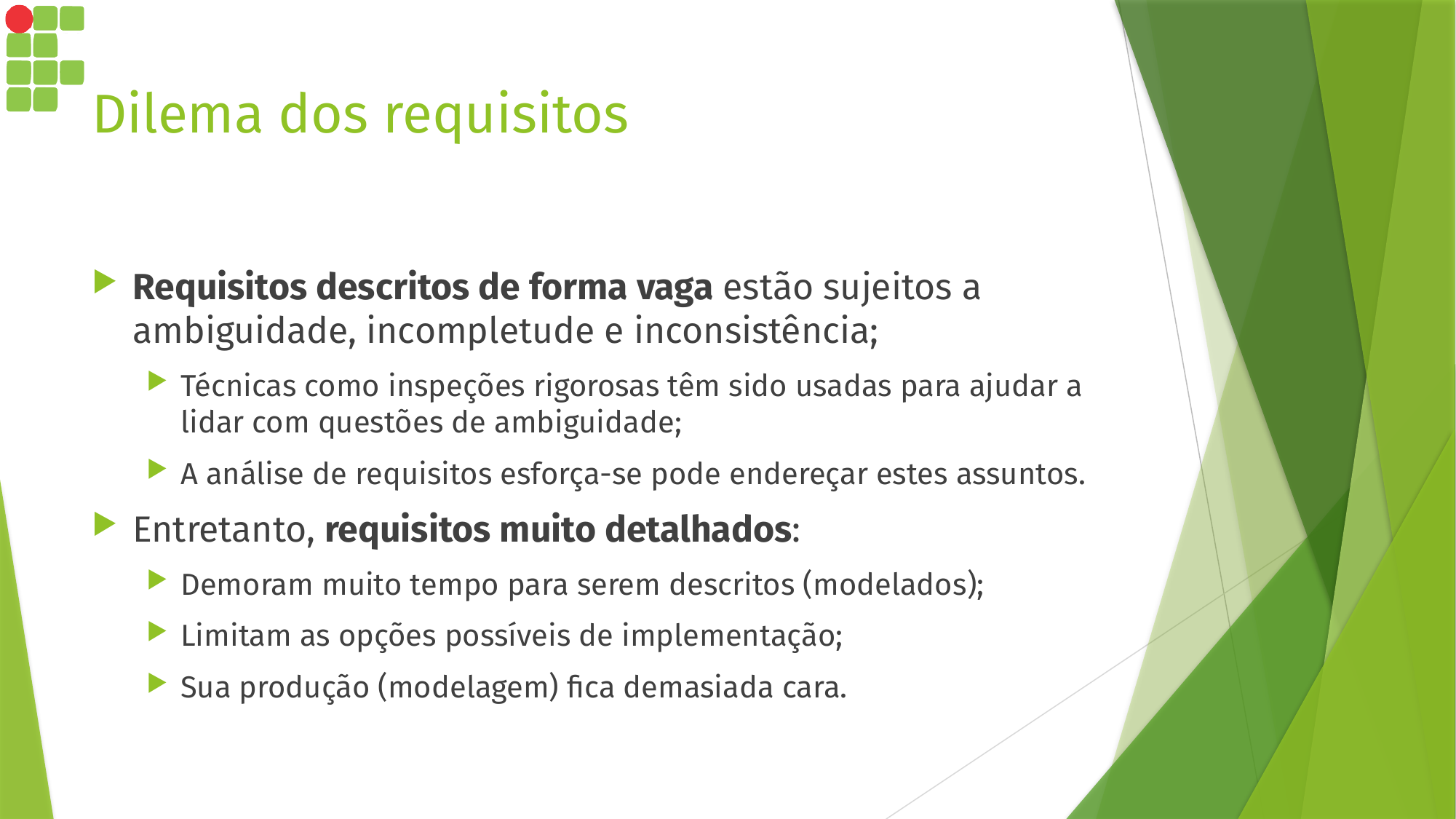

# Dilema dos requisitos
Requisitos descritos de forma vaga estão sujeitos a ambiguidade, incompletude e inconsistência;
Técnicas como inspeções rigorosas têm sido usadas para ajudar a lidar com questões de ambiguidade;
A análise de requisitos esforça-se pode endereçar estes assuntos.
Entretanto, requisitos muito detalhados:
Demoram muito tempo para serem descritos (modelados);
Limitam as opções possíveis de implementação;
Sua produção (modelagem) fica demasiada cara.